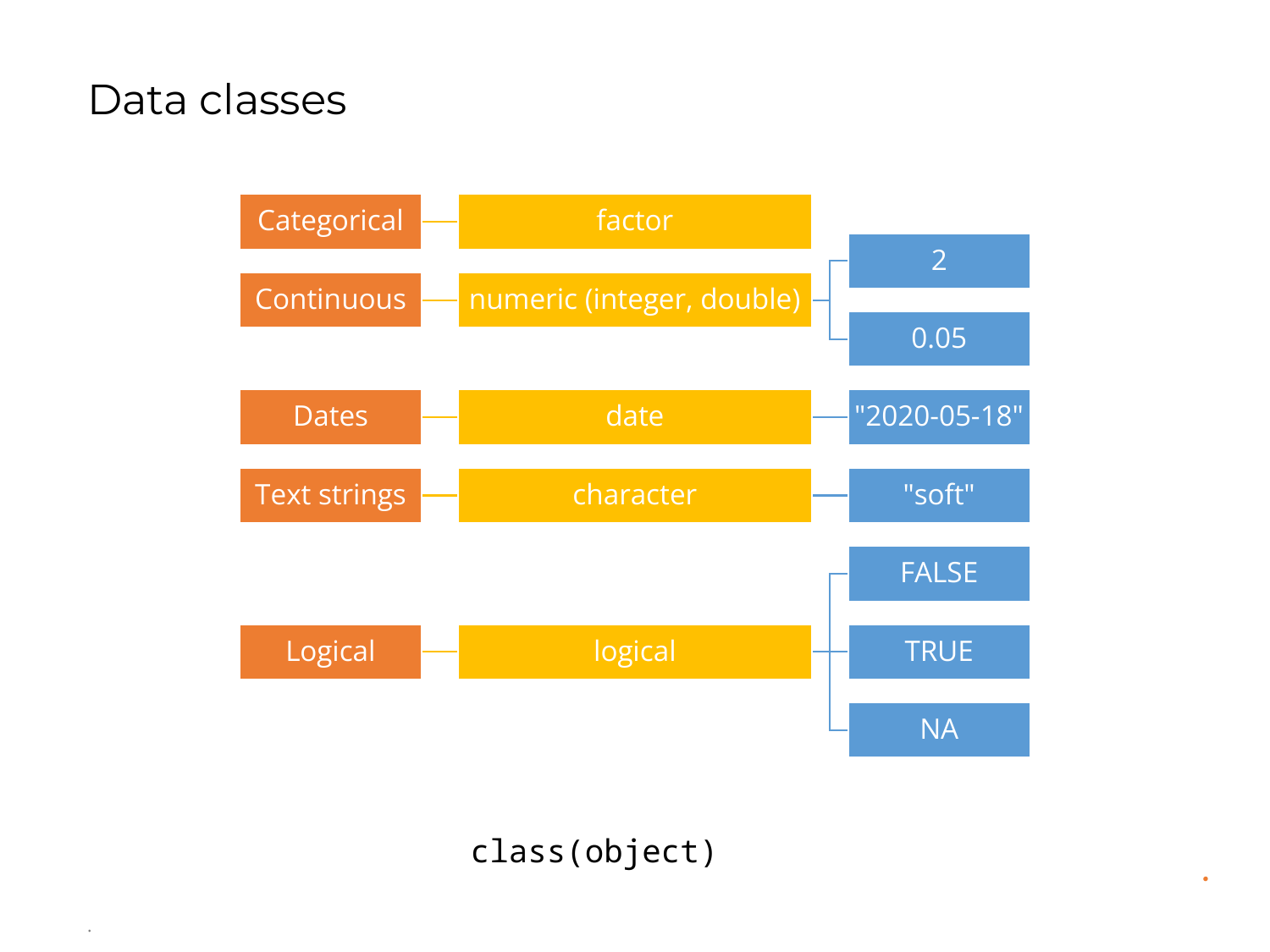

Data classes
Categorical
factor
Continuous
numeric (integer, double)
2
0.05
Dates
date
"2020-05-18"
Text strings
character
"soft"
Logical
logical
FALSE
TRUE
NA
.
class(object)
.